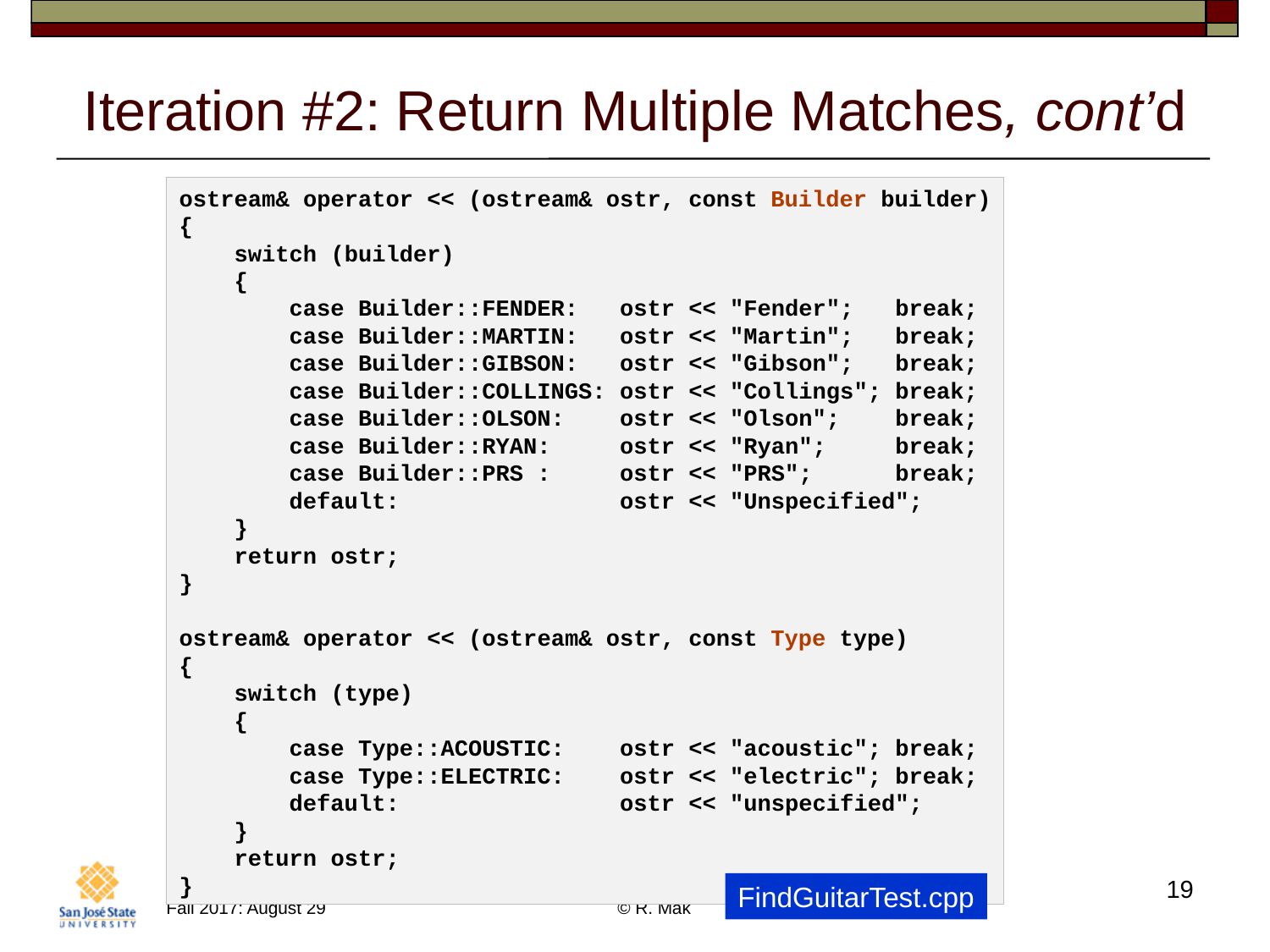

# Iteration #2: Return Multiple Matches, cont’d
ostream& operator << (ostream& ostr, const Builder builder)
{
    switch (builder)
    {
        case Builder::FENDER:   ostr << "Fender";   break;
        case Builder::MARTIN:   ostr << "Martin";   break;
        case Builder::GIBSON:   ostr << "Gibson";   break;
        case Builder::COLLINGS: ostr << "Collings"; break;
        case Builder::OLSON:    ostr << "Olson";    break;
        case Builder::RYAN:     ostr << "Ryan";     break;
        case Builder::PRS :     ostr << "PRS";      break;
        default:                ostr << "Unspecified";
    }
    return ostr;
}
ostream& operator << (ostream& ostr, const Type type)
{
    switch (type)
    {
        case Type::ACOUSTIC:    ostr << "acoustic"; break;
        case Type::ELECTRIC:    ostr << "electric"; break;
        default:                ostr << "unspecified";
    }
    return ostr;
}
19
FindGuitarTest.cpp